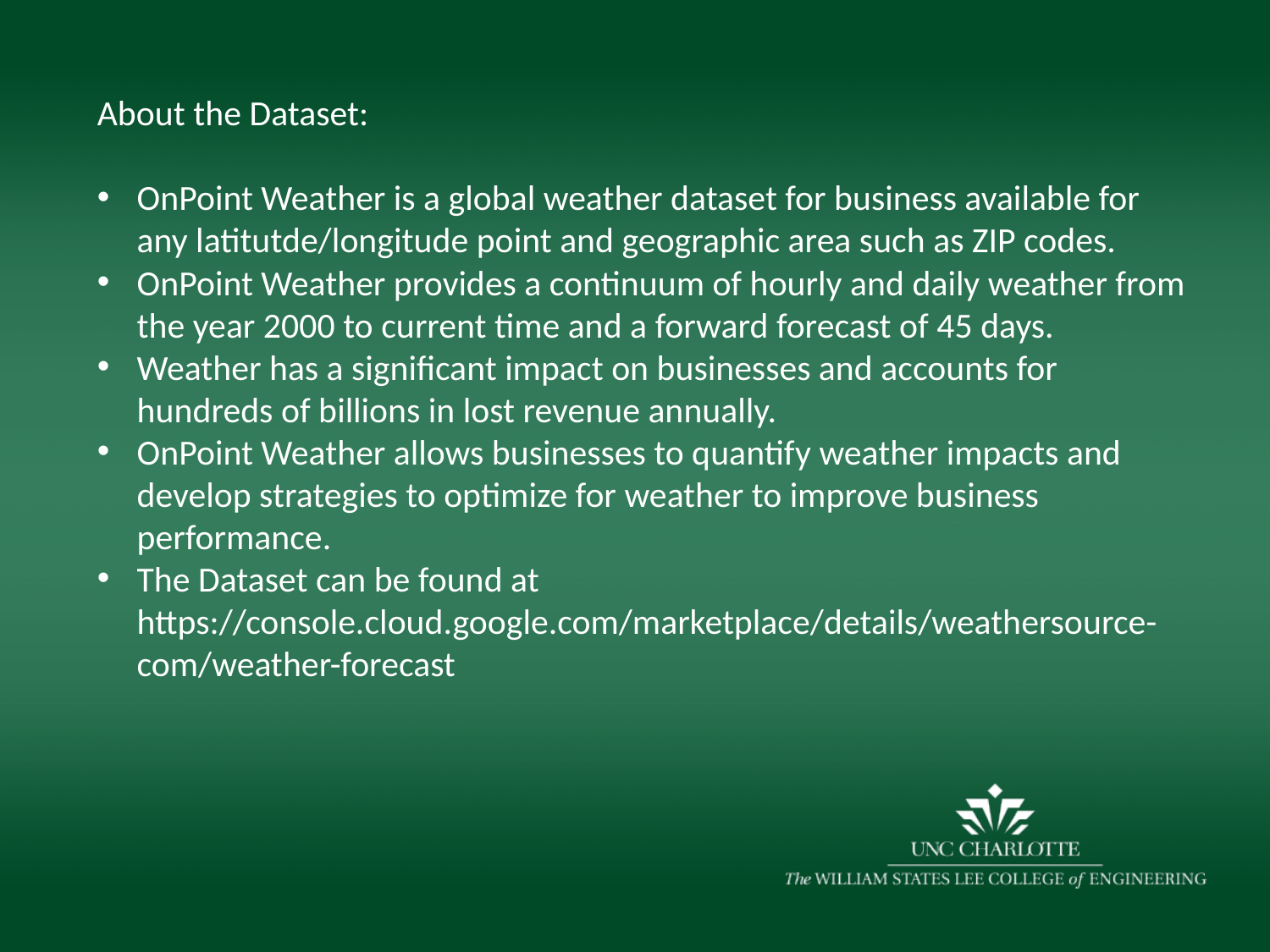

About the Dataset:

OnPoint Weather is a global weather dataset for business available for any latitutde/longitude point and geographic area such as ZIP codes.
OnPoint Weather provides a continuum of hourly and daily weather from the year 2000 to current time and a forward forecast of 45 days.
Weather has a significant impact on businesses and accounts for hundreds of billions in lost revenue annually.
OnPoint Weather allows businesses to quantify weather impacts and develop strategies to optimize for weather to improve business performance.
The Dataset can be found at https://console.cloud.google.com/marketplace/details/weathersource-com/weather-forecast